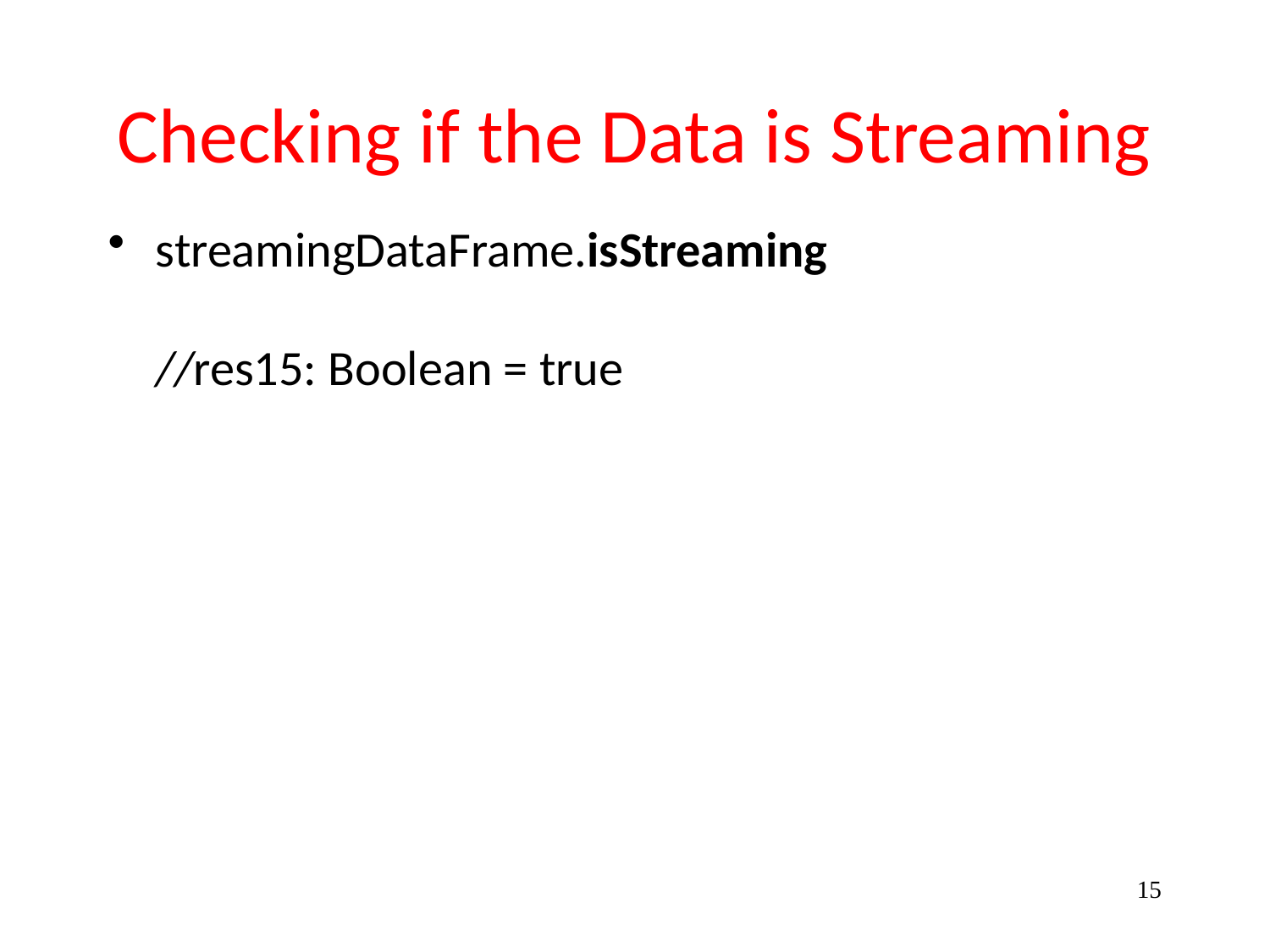

# Checking if the Data is Streaming
streamingDataFrame.isStreaming
//res15: Boolean = true
15